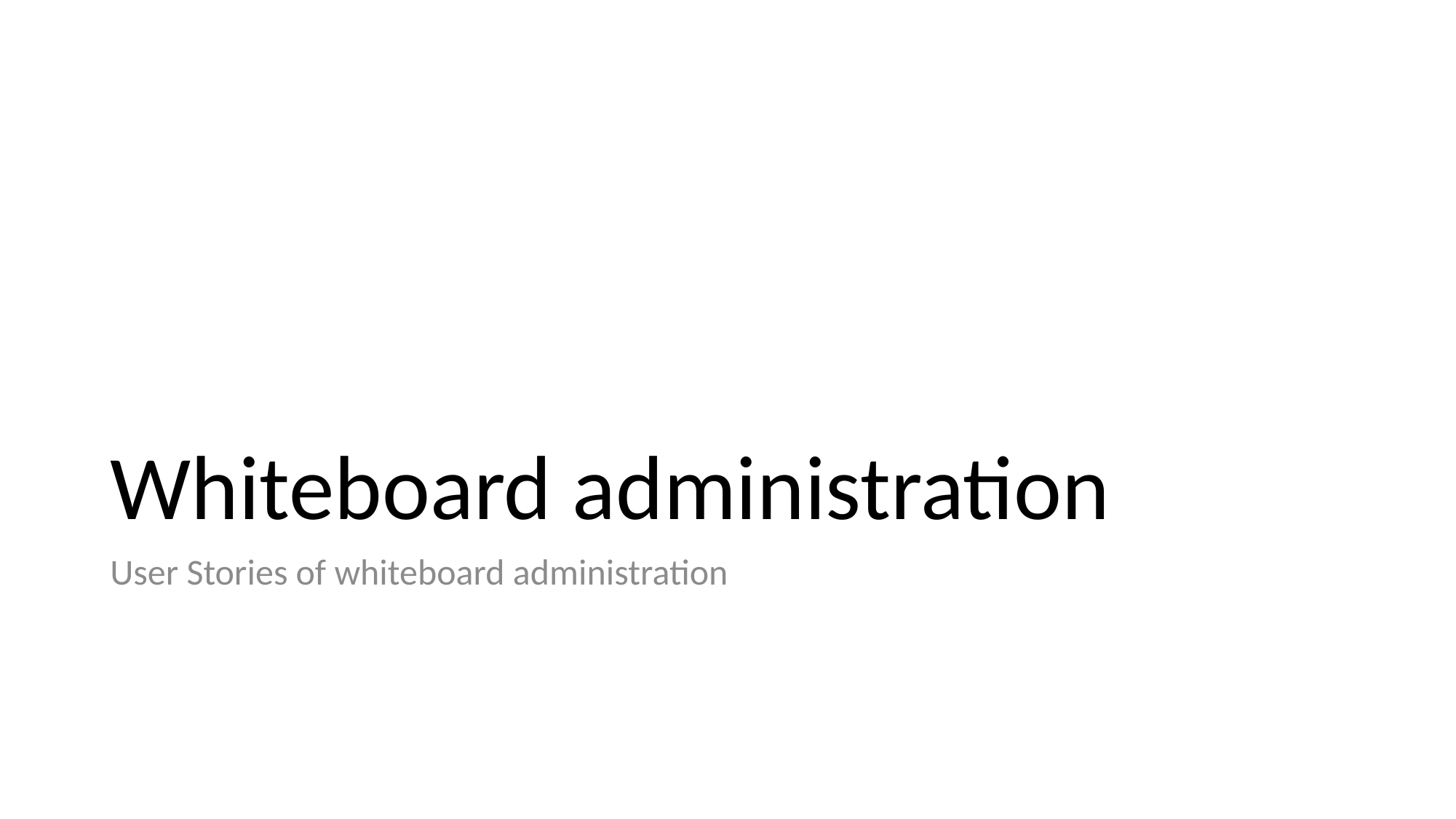

# Whiteboard administration
User Stories of whiteboard administration